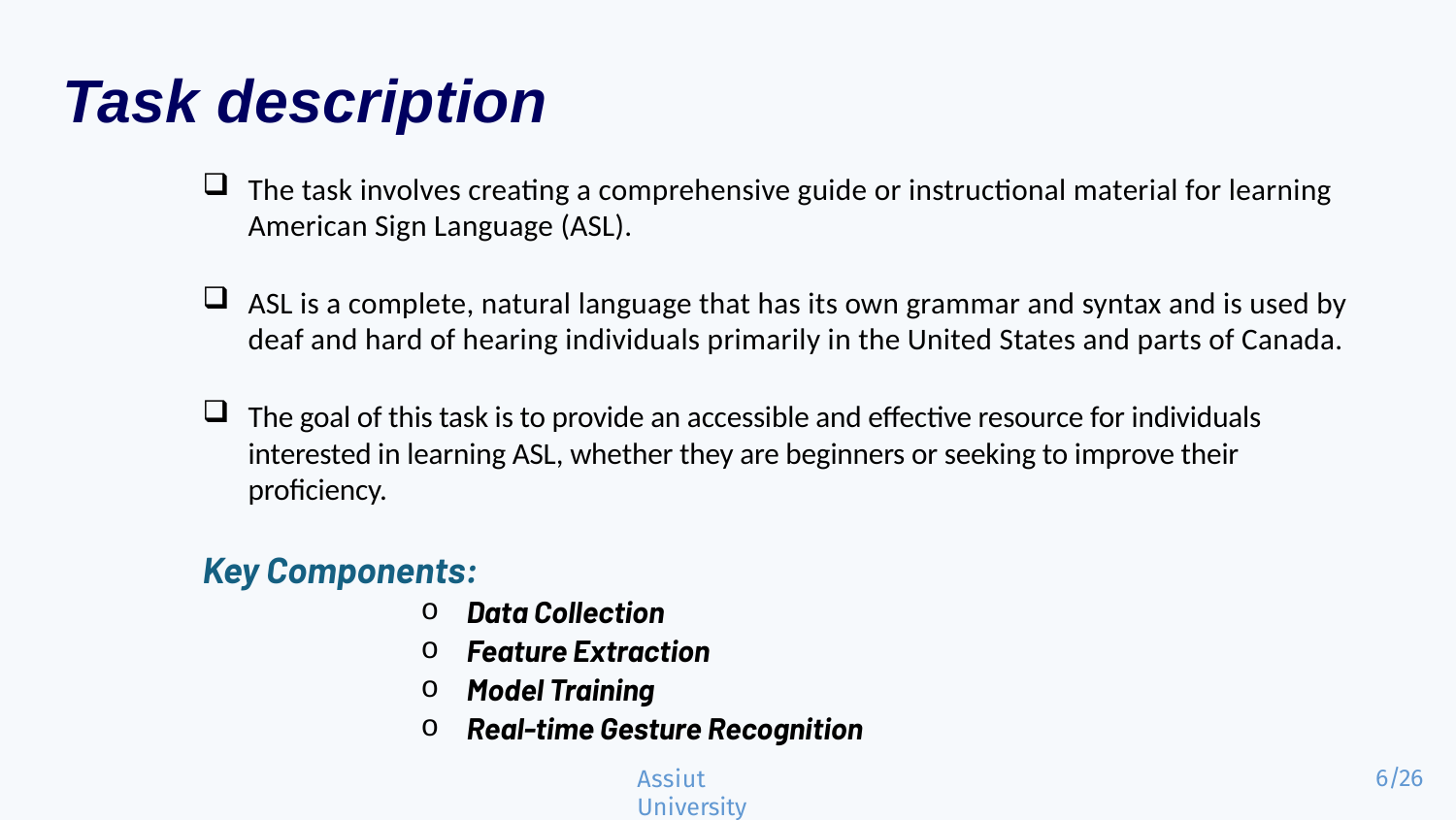

# Task description
The task involves creating a comprehensive guide or instructional material for learning American Sign Language (ASL).

ASL is a complete, natural language that has its own grammar and syntax and is used by deaf and hard of hearing individuals primarily in the United States and parts of Canada.

The goal of this task is to provide an accessible and effective resource for individuals interested in learning ASL, whether they are beginners or seeking to improve their proficiency.

Key Components:
Data Collection
Feature Extraction
Model Training
Real-time Gesture Recognition
Assiut University
6/26